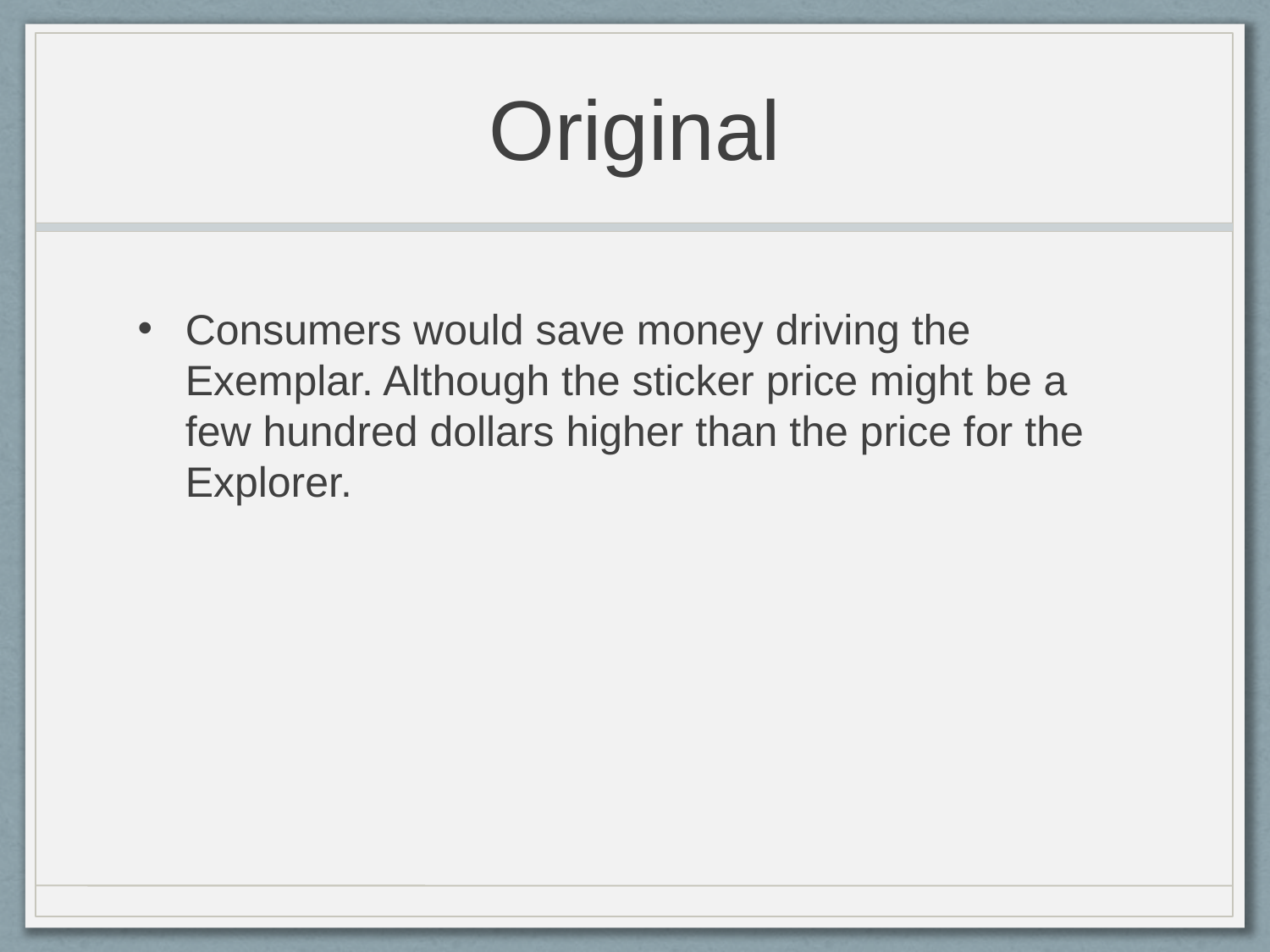

# Original
Consumers would save money driving the Exemplar. Although the sticker price might be a few hundred dollars higher than the price for the Explorer.